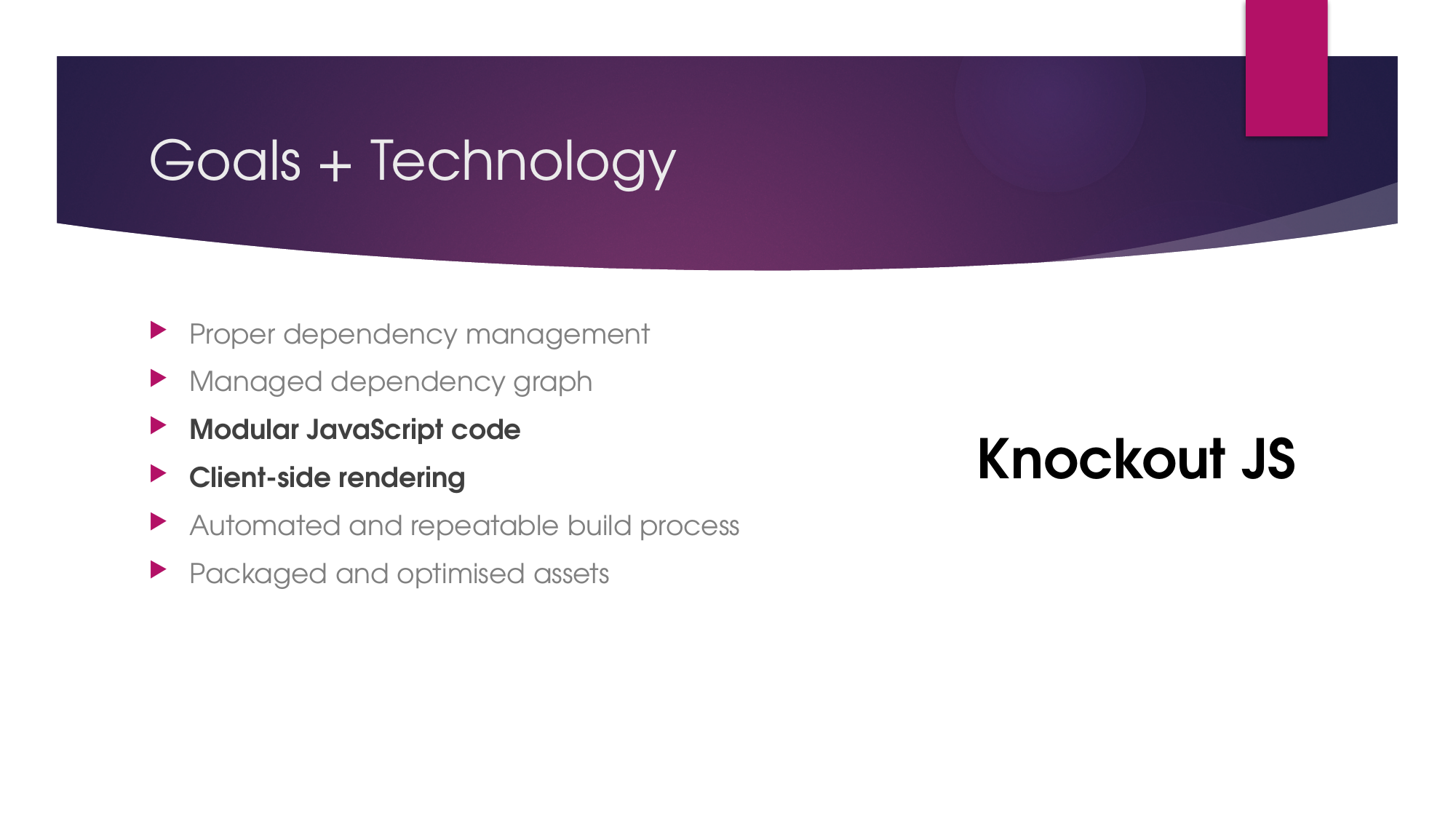

# Goals + Technology
Proper dependency management
Managed dependency graph
Modular JavaScript code
Client-side rendering
Automated and repeatable build process
Packaged and optimised assets

Knockout JS